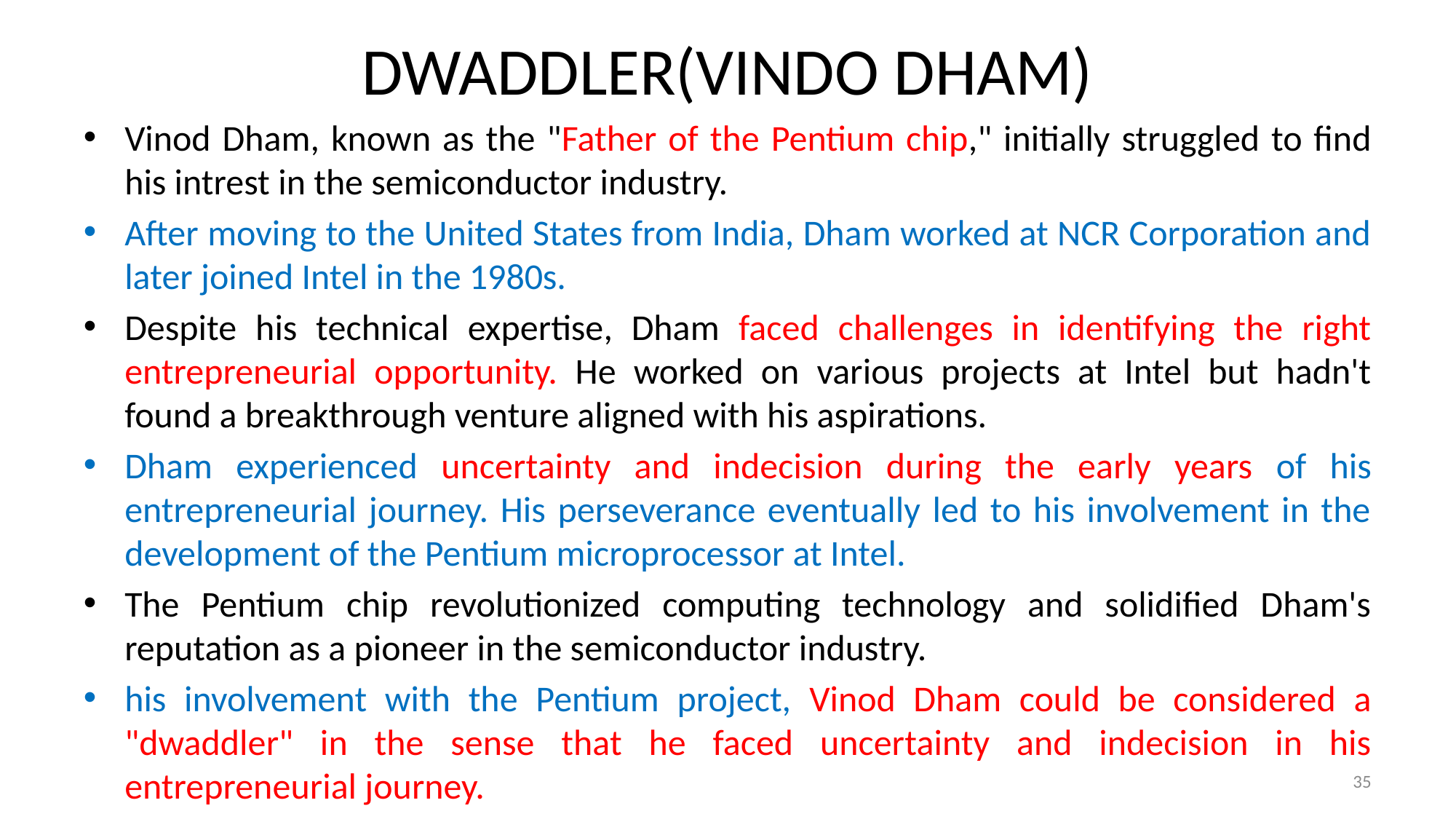

# DWADDLER(VINDO DHAM)
Vinod Dham, known as the "Father of the Pentium chip," initially struggled to find his intrest in the semiconductor industry.
After moving to the United States from India, Dham worked at NCR Corporation and later joined Intel in the 1980s.
Despite his technical expertise, Dham faced challenges in identifying the right entrepreneurial opportunity. He worked on various projects at Intel but hadn't found a breakthrough venture aligned with his aspirations.
Dham experienced uncertainty and indecision during the early years of his entrepreneurial journey. His perseverance eventually led to his involvement in the development of the Pentium microprocessor at Intel.
The Pentium chip revolutionized computing technology and solidified Dham's reputation as a pioneer in the semiconductor industry.
his involvement with the Pentium project, Vinod Dham could be considered a "dwaddler" in the sense that he faced uncertainty and indecision in his entrepreneurial journey.
35